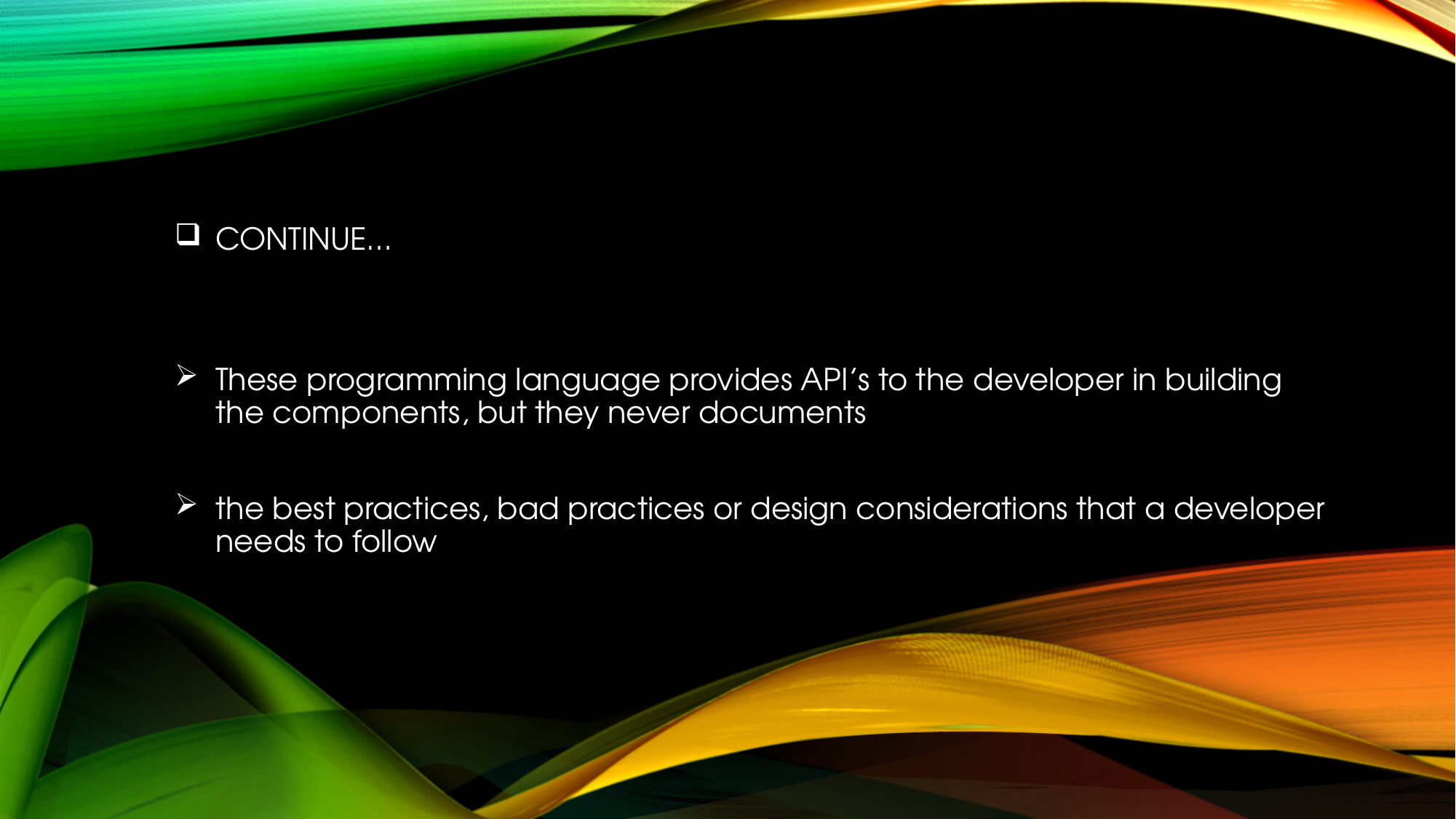

# Continue…
These programming language provides API’s to the developer in building the components, but they never documents

the best practices, bad practices or design considerations that a developer needs to follow